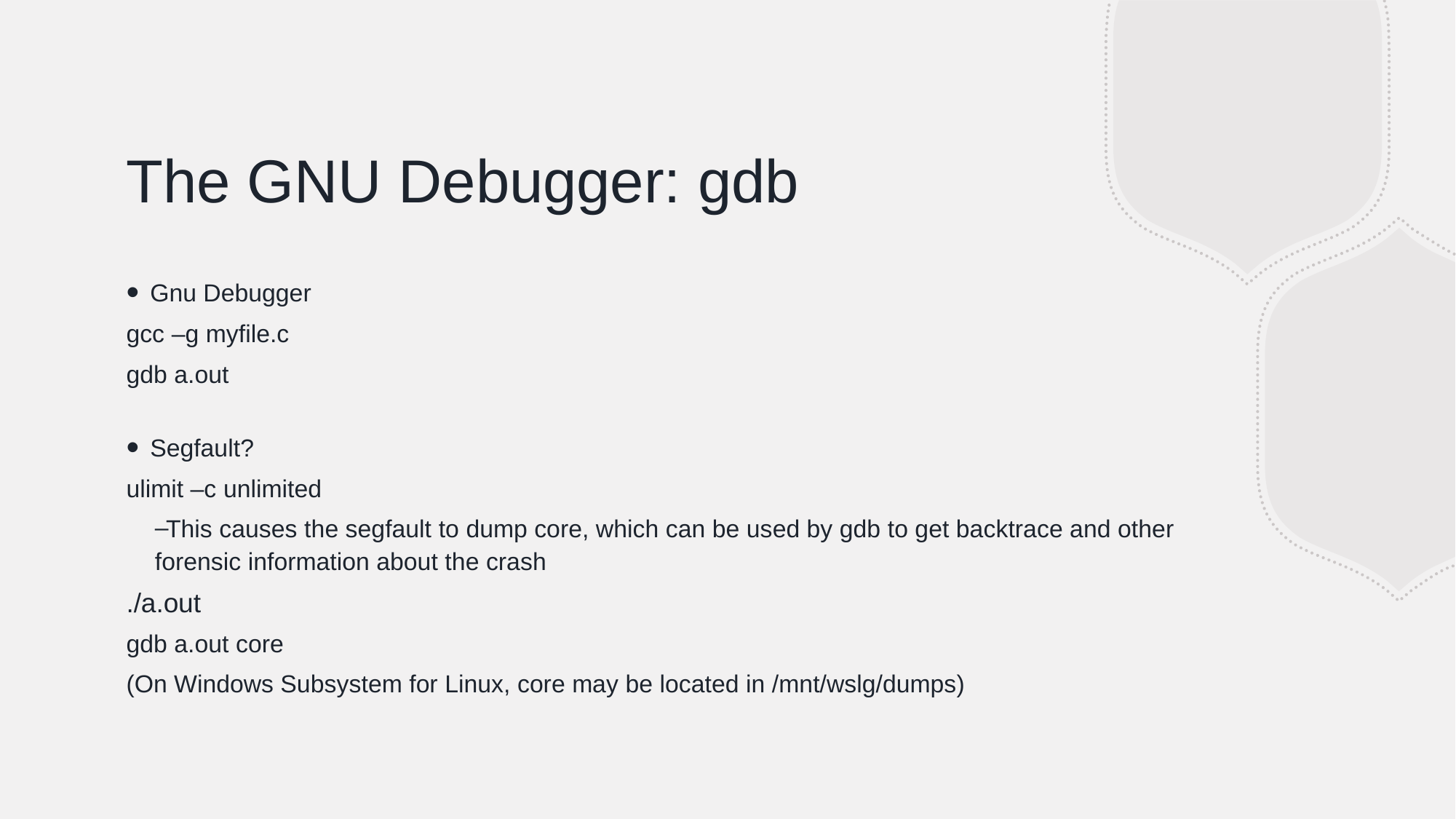

# The GNU Debugger: gdb
Gnu Debugger
gcc –g myfile.c
gdb a.out
Segfault?
ulimit –c unlimited
This causes the segfault to dump core, which can be used by gdb to get backtrace and other forensic information about the crash
./a.out
gdb a.out core
(On Windows Subsystem for Linux, core may be located in /mnt/wslg/dumps)